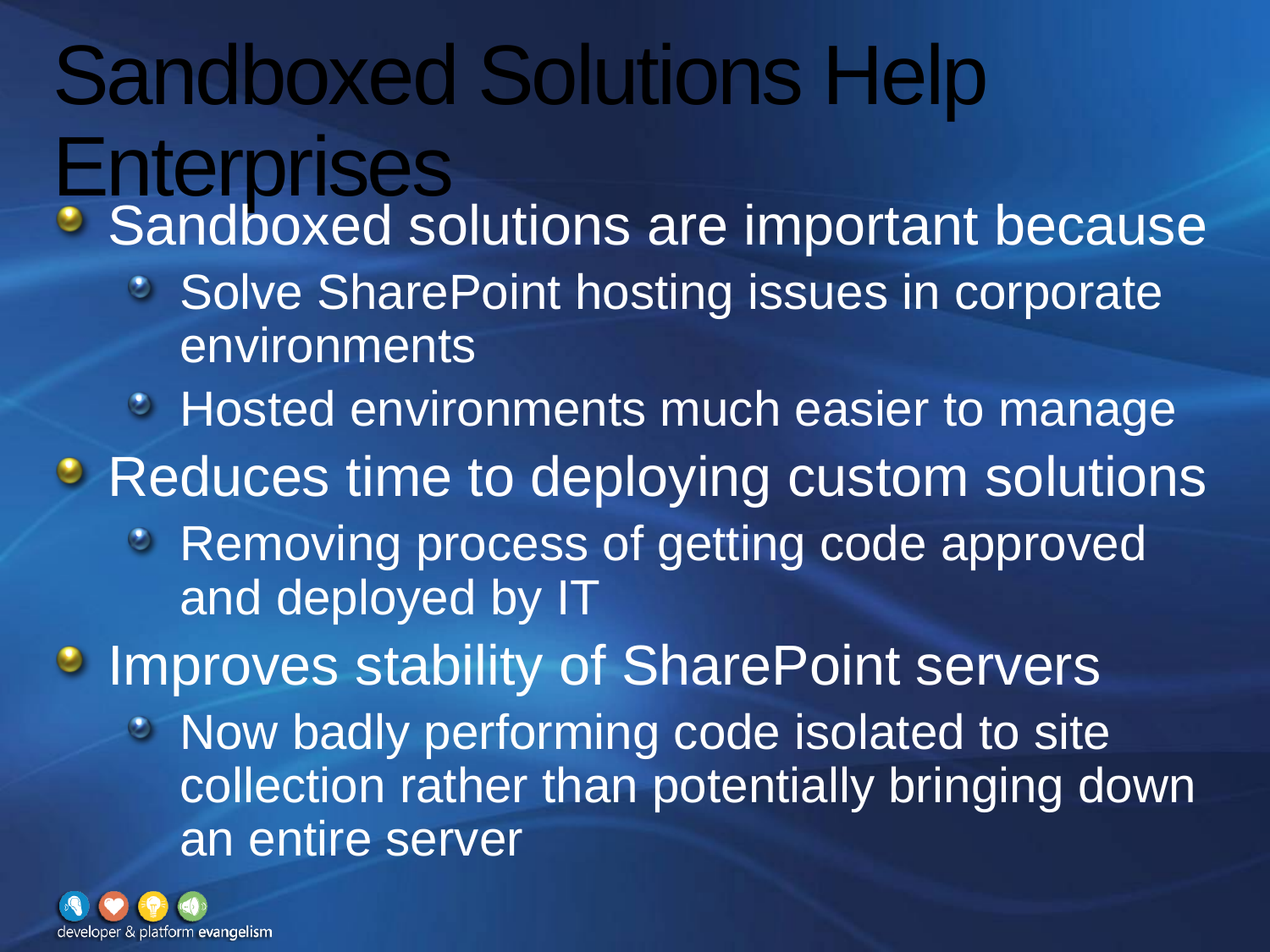

# Sandboxed Solutions Help Enterprises
Sandboxed solutions are important because
Solve SharePoint hosting issues in corporate environments
Hosted environments much easier to manage
Reduces time to deploying custom solutions
Removing process of getting code approved and deployed by IT
Improves stability of SharePoint servers
Now badly performing code isolated to site collection rather than potentially bringing down an entire server